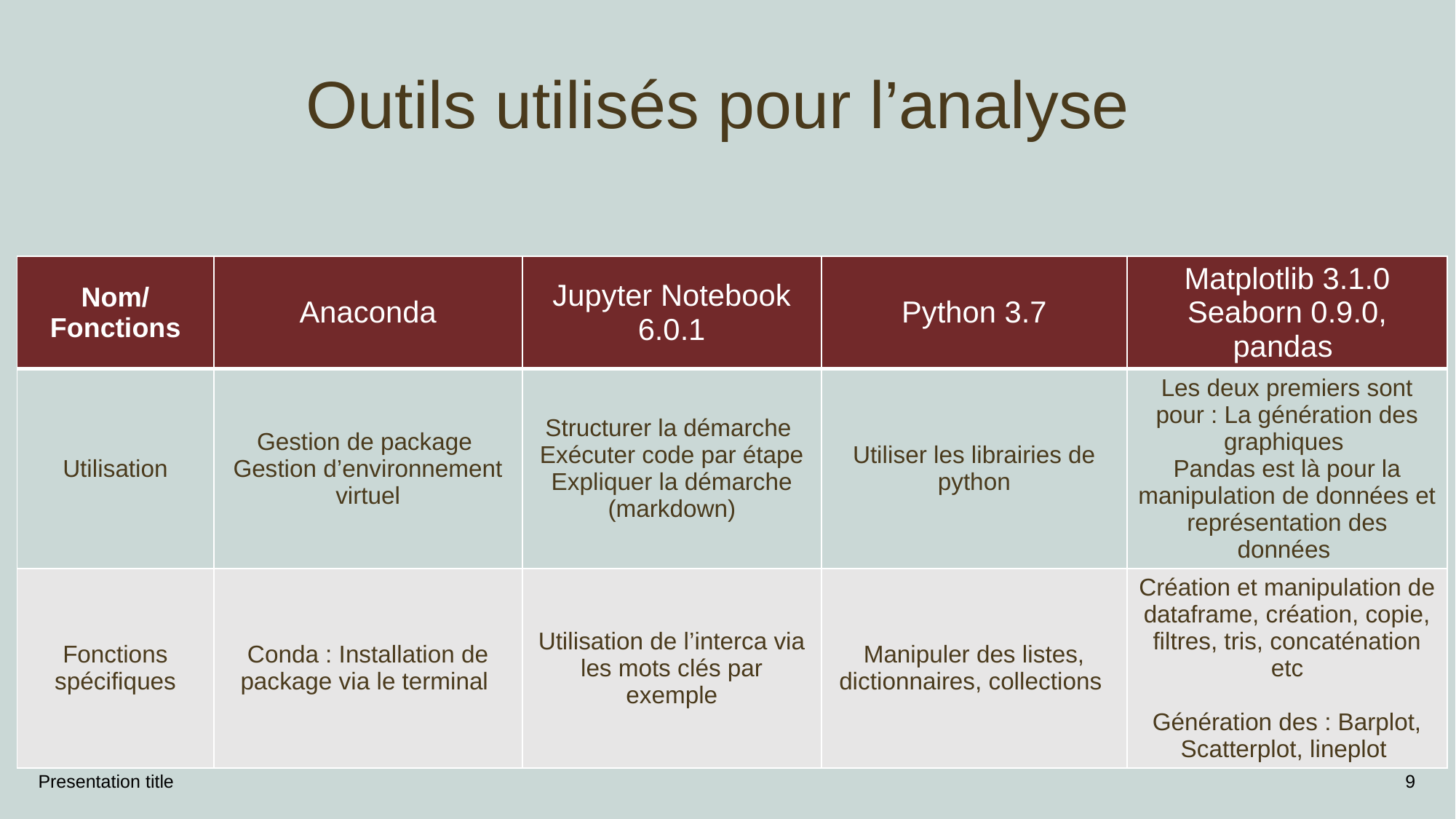

# Outils utilisés pour l’analyse
| Nom/Fonctions | Anaconda | Jupyter Notebook 6.0.1 | Python 3.7 | Matplotlib 3.1.0 Seaborn 0.9.0, pandas |
| --- | --- | --- | --- | --- |
| Utilisation | Gestion de package Gestion d’environnement virtuel | Structurer la démarche Exécuter code par étape Expliquer la démarche (markdown) | Utiliser les librairies de python | Les deux premiers sont pour : La génération des graphiques Pandas est là pour la manipulation de données et représentation des données |
| Fonctions spécifiques | Conda : Installation de package via le terminal | Utilisation de l’interca via les mots clés par exemple | Manipuler des listes, dictionnaires, collections | Création et manipulation de dataframe, création, copie, filtres, tris, concaténation etc Génération des : Barplot, Scatterplot, lineplot |
Presentation title
9